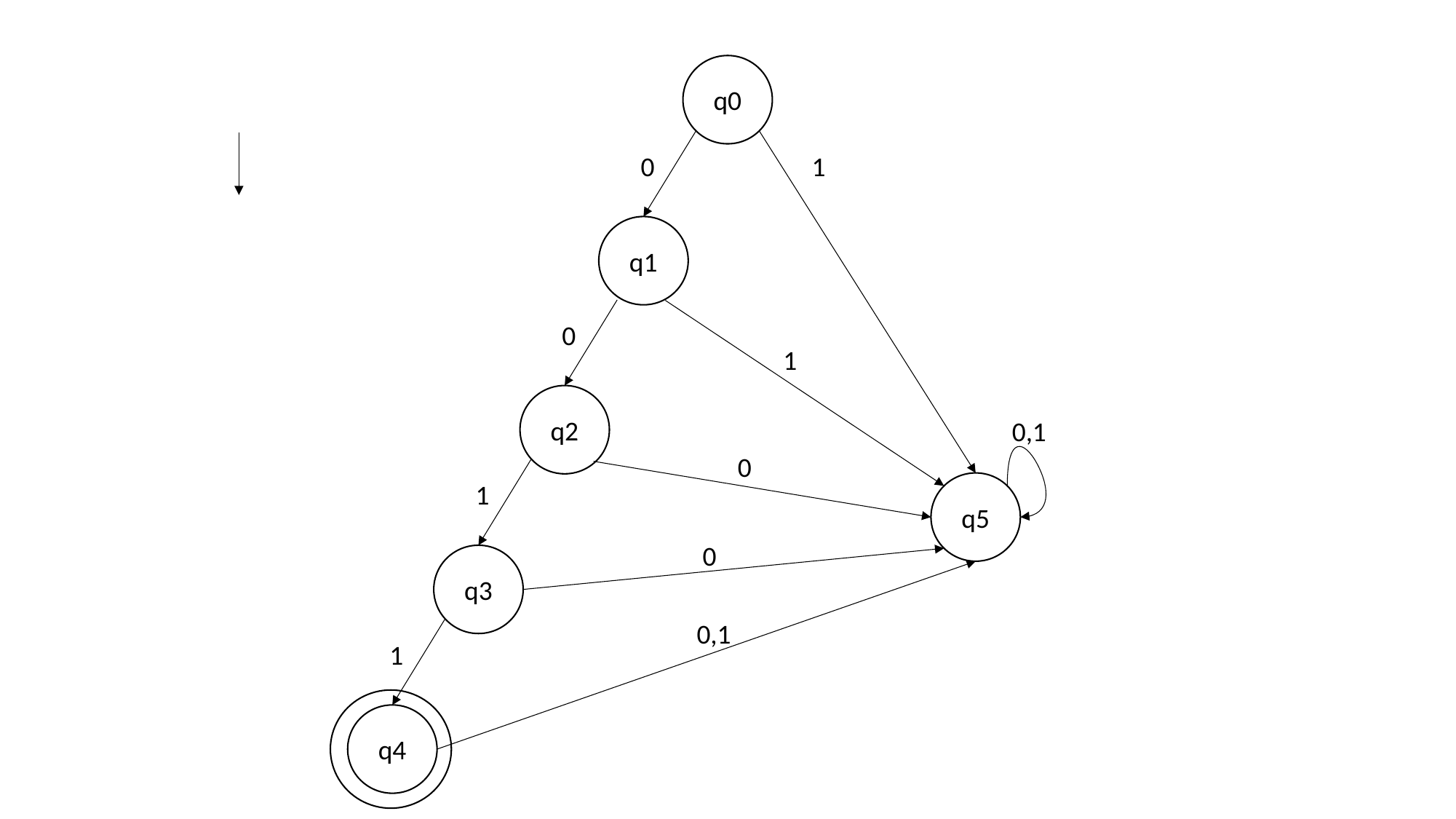

q0
0
1
q1
0
1
q2
0,1
0
1
q5
0
q3
0,1
1

q4